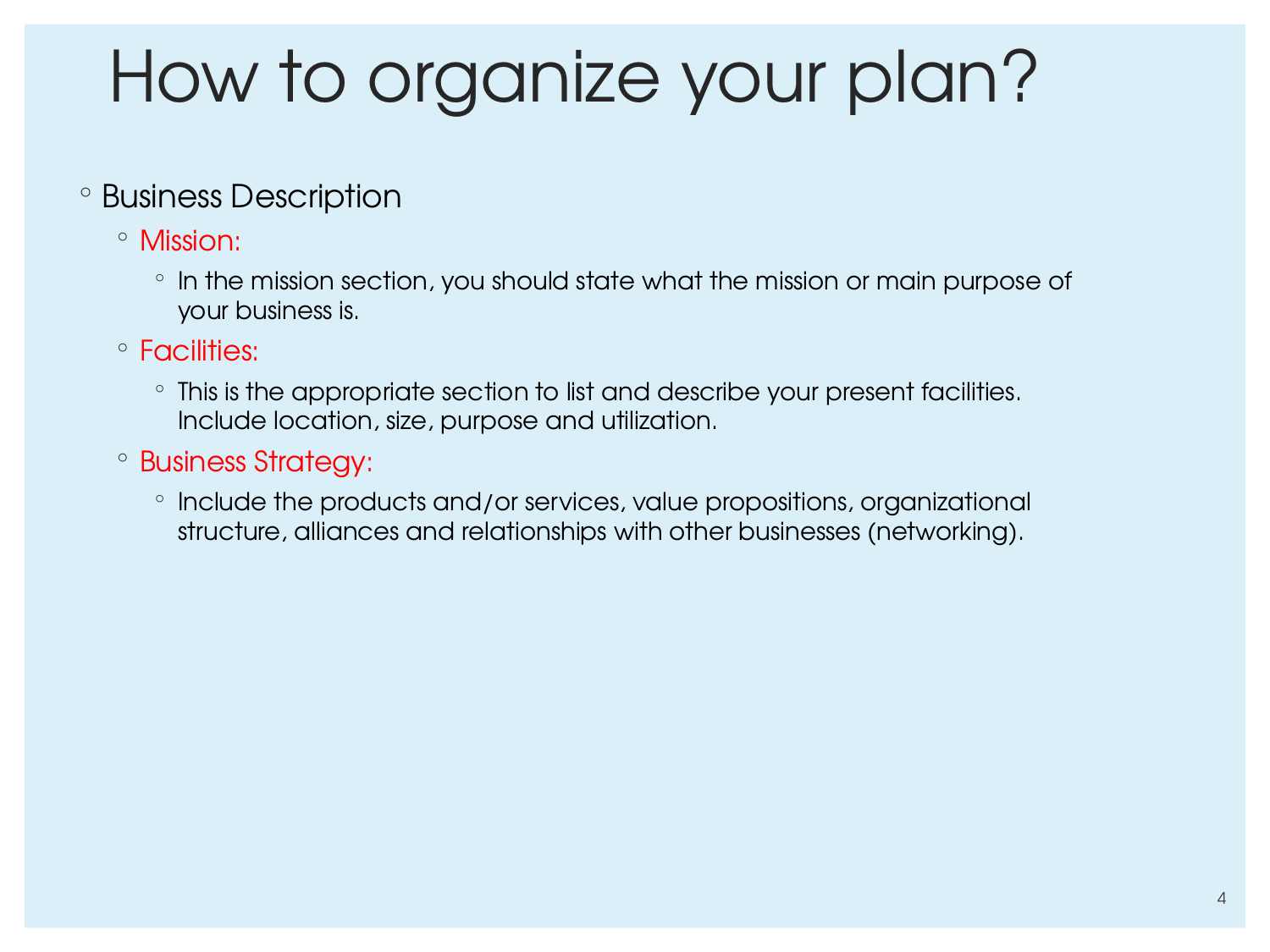

# How to organize your plan?
Business Description
Mission:
In the mission section, you should state what the mission or main purpose of your business is.
Facilities:
This is the appropriate section to list and describe your present facilities. Include location, size, purpose and utilization.
Business Strategy:
Include the products and/or services, value propositions, organizational structure, alliances and relationships with other businesses (networking).
4